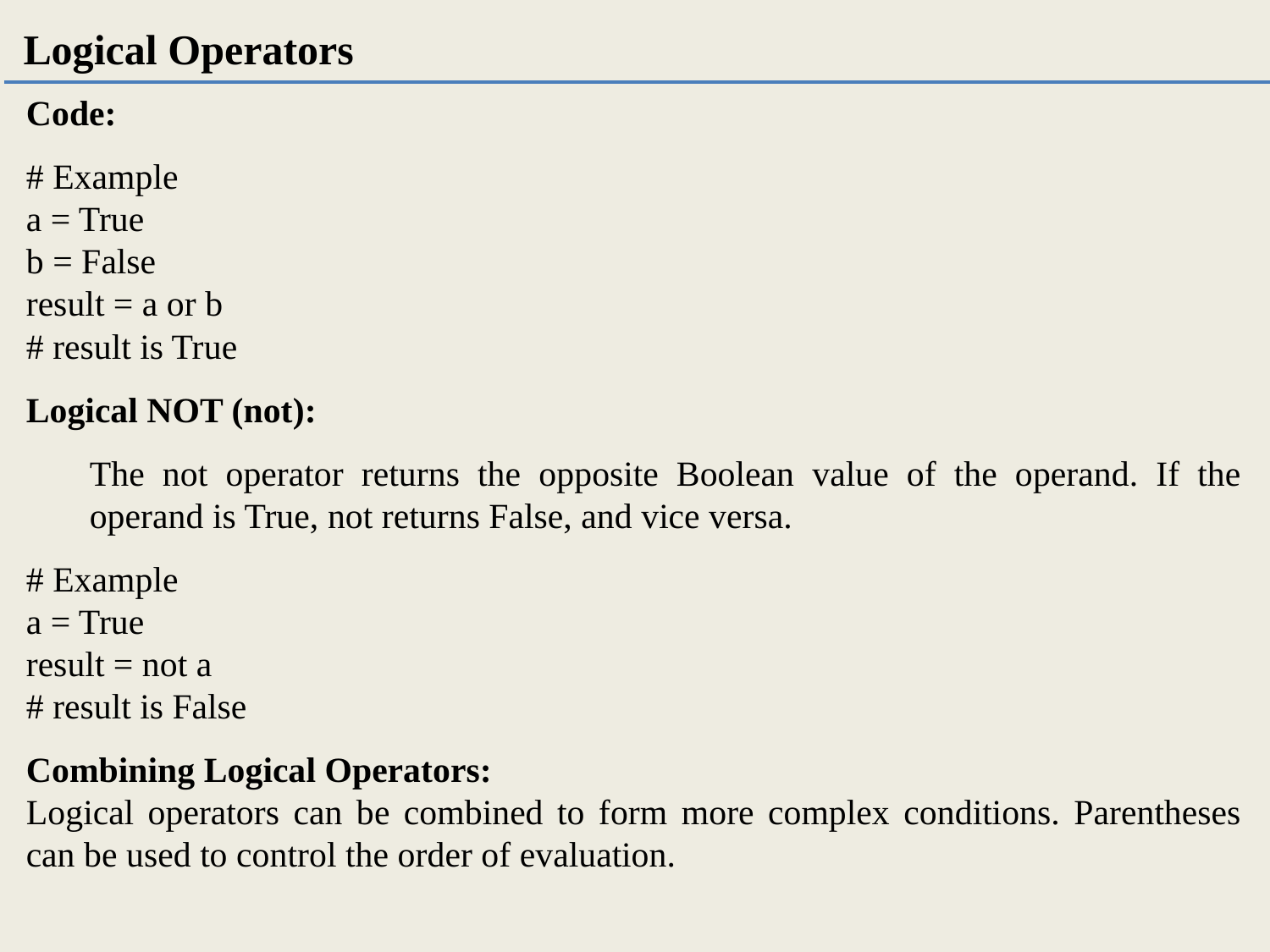

Logical Operators
Code:
# Example
a = True
b = False
result = a or b
# result is True
Logical NOT (not):
The not operator returns the opposite Boolean value of the operand. If the operand is True, not returns False, and vice versa.
# Example
a = True
result = not a
# result is False
Combining Logical Operators:
Logical operators can be combined to form more complex conditions. Parentheses can be used to control the order of evaluation.